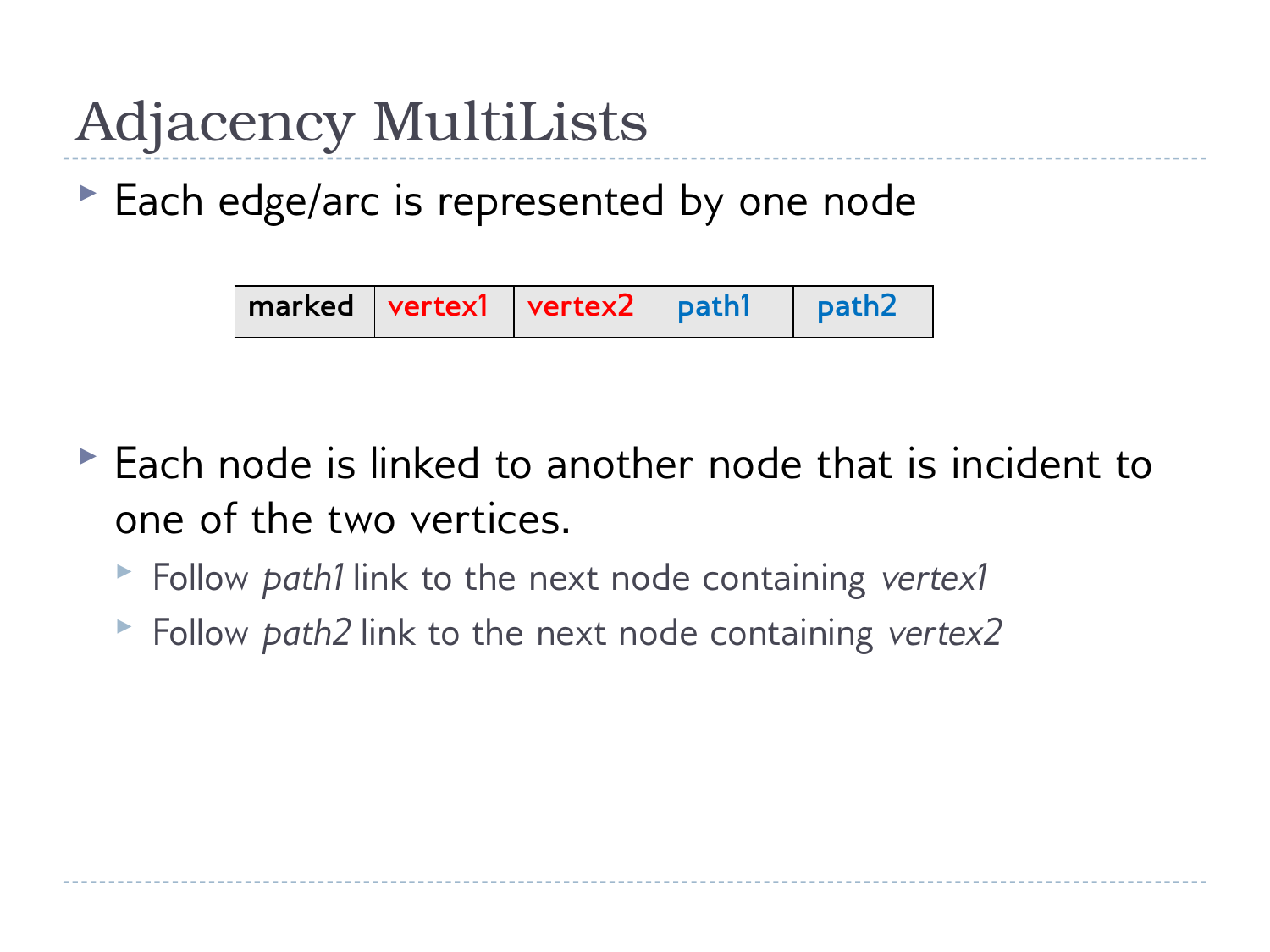

# Adjacency MultiLists
Each edge/arc is represented by one node

Each node is linked to another node that is incident to one of the two vertices.
Follow path1 link to the next node containing vertex1
Follow path2 link to the next node containing vertex2
| marked | vertex1 | vertex2 | path1 | path2 |
| --- | --- | --- | --- | --- |